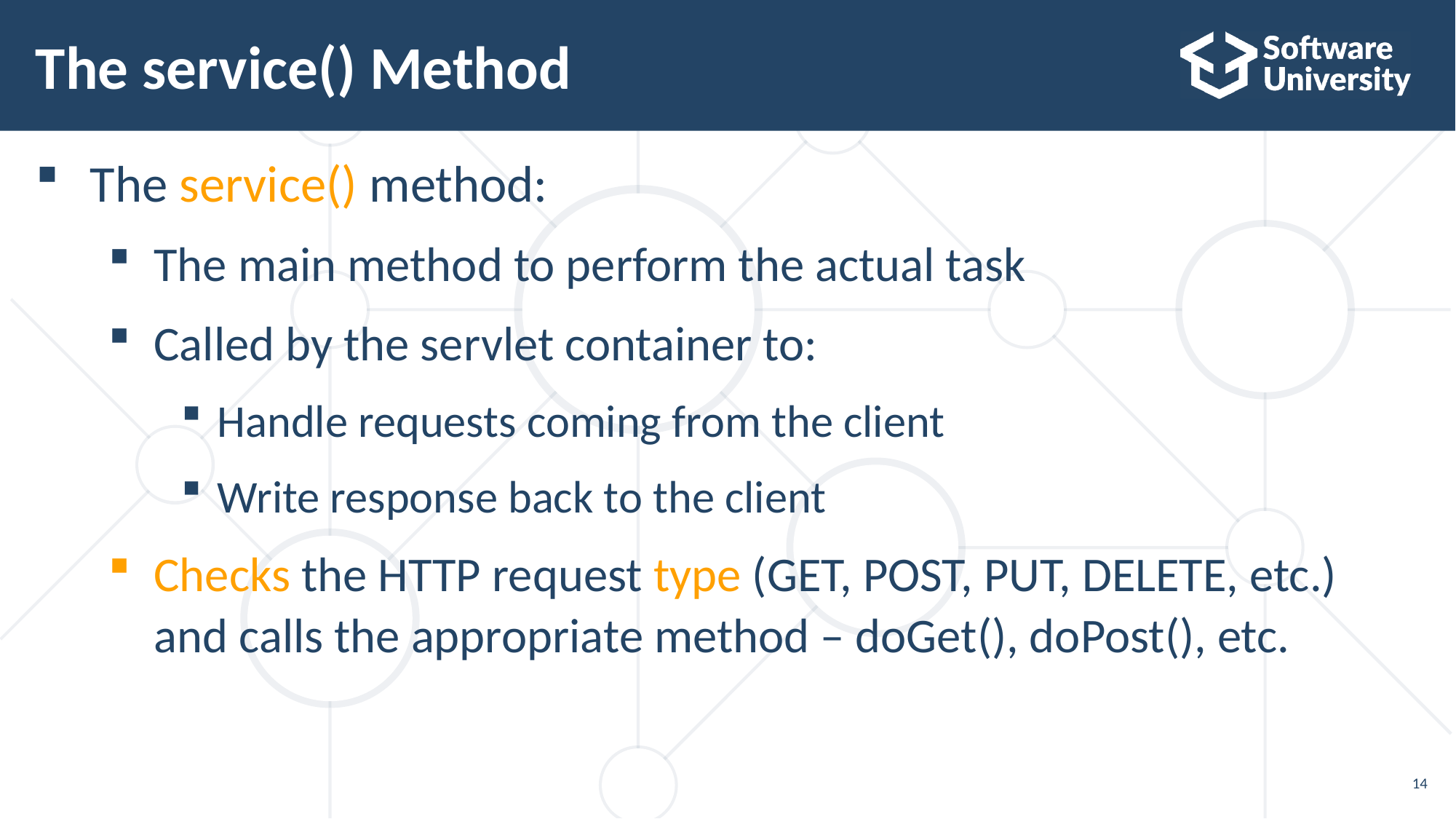

# The service() Method
The service() method:
The main method to perform the actual task
Called by the servlet container to:
Handle requests coming from the client
Write response back to the client
Checks the HTTP request type (GET, POST, PUT, DELETE, etc.)      and calls the appropriate method – doGet(), doPost(), etc.

14